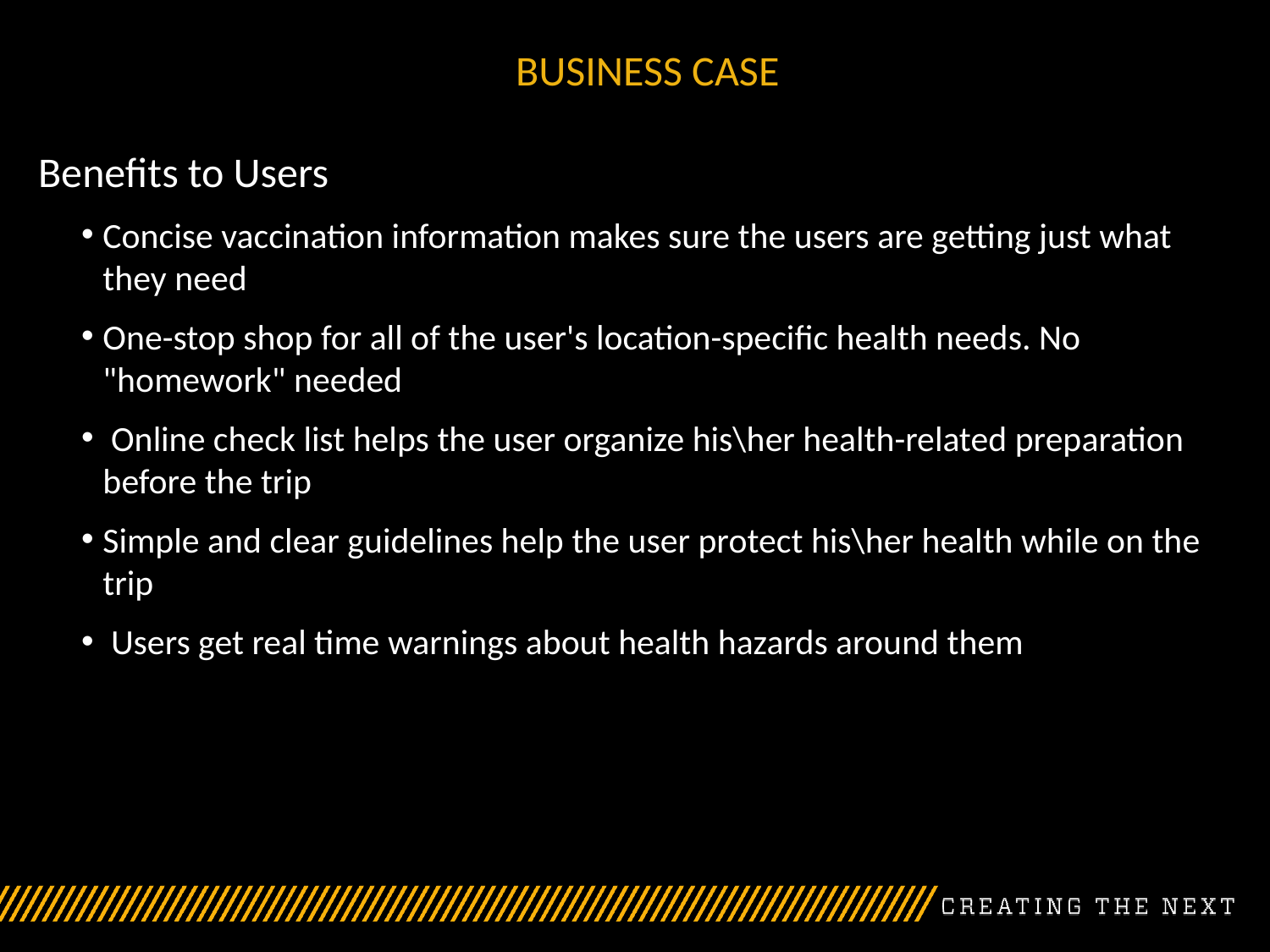

# BUSINESS CASE
Benefits to Users
Concise vaccination information makes sure the users are getting just what they need
One-stop shop for all of the user's location-specific health needs. No "homework" needed
 Online check list helps the user organize his\her health-related preparation before the trip
Simple and clear guidelines help the user protect his\her health while on the trip
 Users get real time warnings about health hazards around them